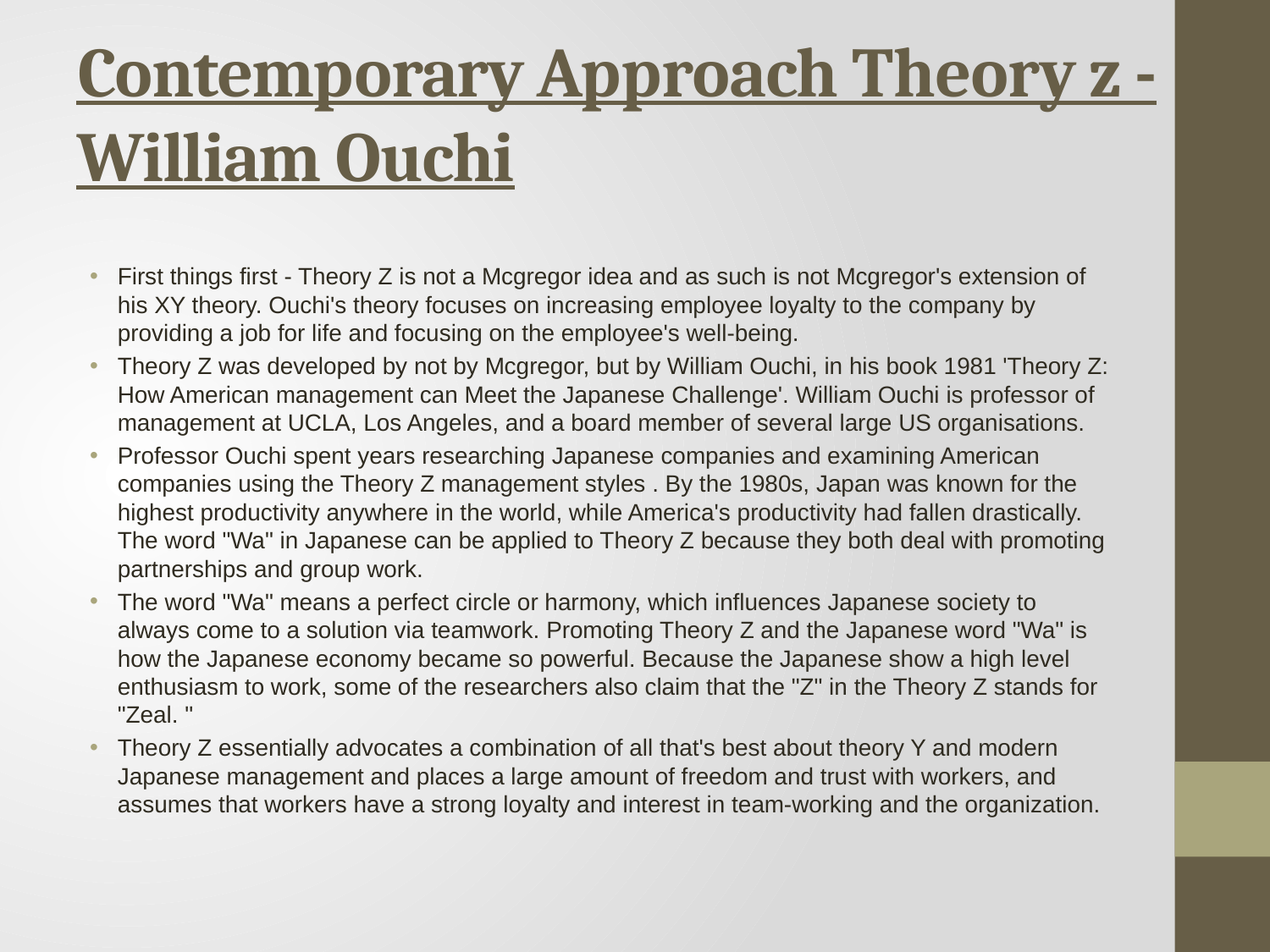

# Contemporary Approach Theory z - William Ouchi

First things first - Theory Z is not a Mcgregor idea and as such is not Mcgregor's extension of his XY theory. Ouchi's theory focuses on increasing employee loyalty to the company by providing a job for life and focusing on the employee's well-being.
Theory Z was developed by not by Mcgregor, but by William Ouchi, in his book 1981 'Theory Z: How American management can Meet the Japanese Challenge'. William Ouchi is professor of management at UCLA, Los Angeles, and a board member of several large US organisations.
Professor Ouchi spent years researching Japanese companies and examining American companies using the Theory Z management styles . By the 1980s, Japan was known for the highest productivity anywhere in the world, while America's productivity had fallen drastically. The word "Wa" in Japanese can be applied to Theory Z because they both deal with promoting partnerships and group work.
The word "Wa" means a perfect circle or harmony, which influences Japanese society to always come to a solution via teamwork. Promoting Theory Z and the Japanese word "Wa" is how the Japanese economy became so powerful. Because the Japanese show a high level enthusiasm to work, some of the researchers also claim that the "Z" in the Theory Z stands for "Zeal. "
Theory Z essentially advocates a combination of all that's best about theory Y and modern Japanese management and places a large amount of freedom and trust with workers, and assumes that workers have a strong loyalty and interest in team-working and the organization.